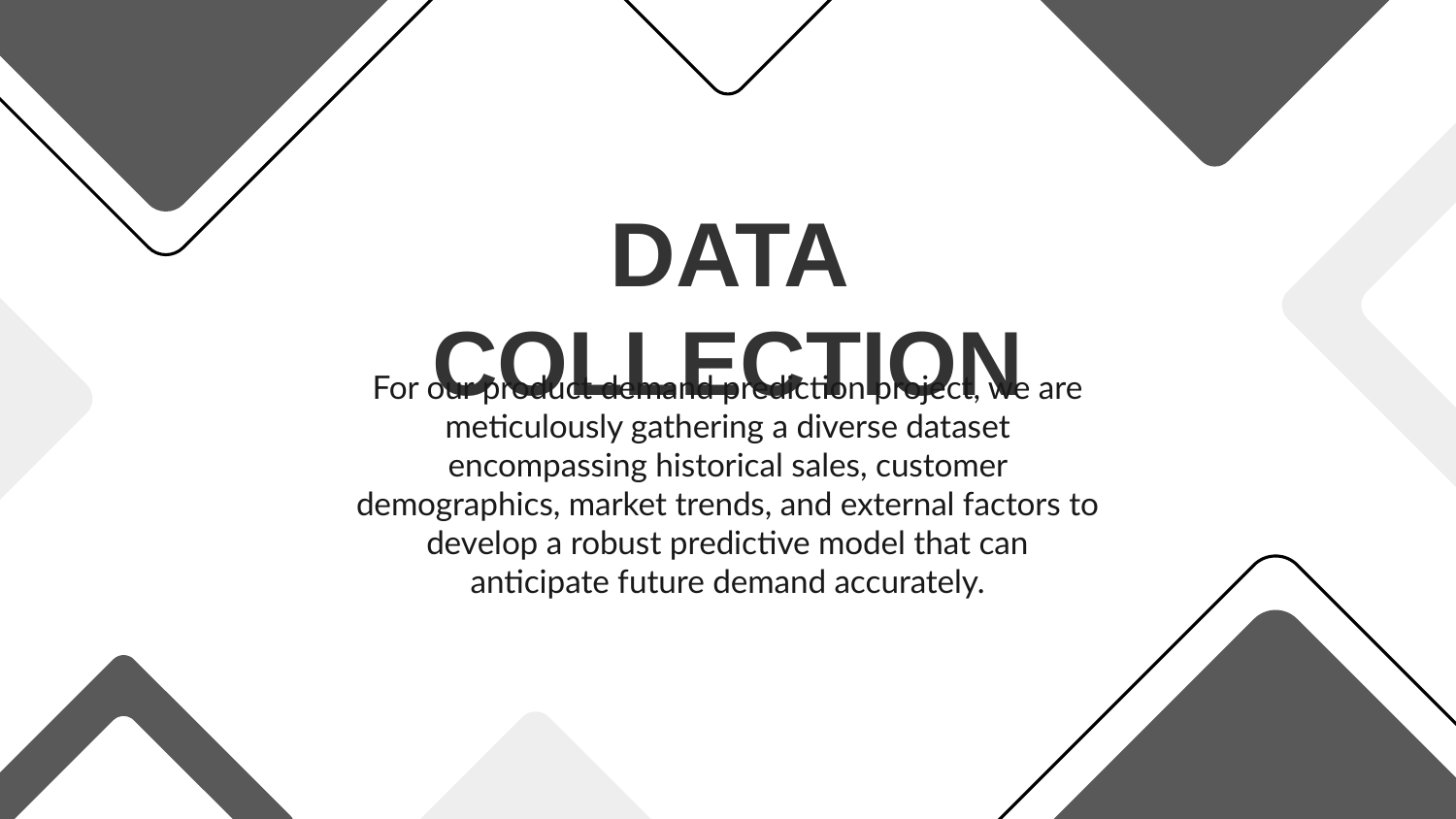

# DATA COLLECTION
For our product demand prediction project, we are meticulously gathering a diverse dataset encompassing historical sales, customer demographics, market trends, and external factors to develop a robust predictive model that can anticipate future demand accurately.